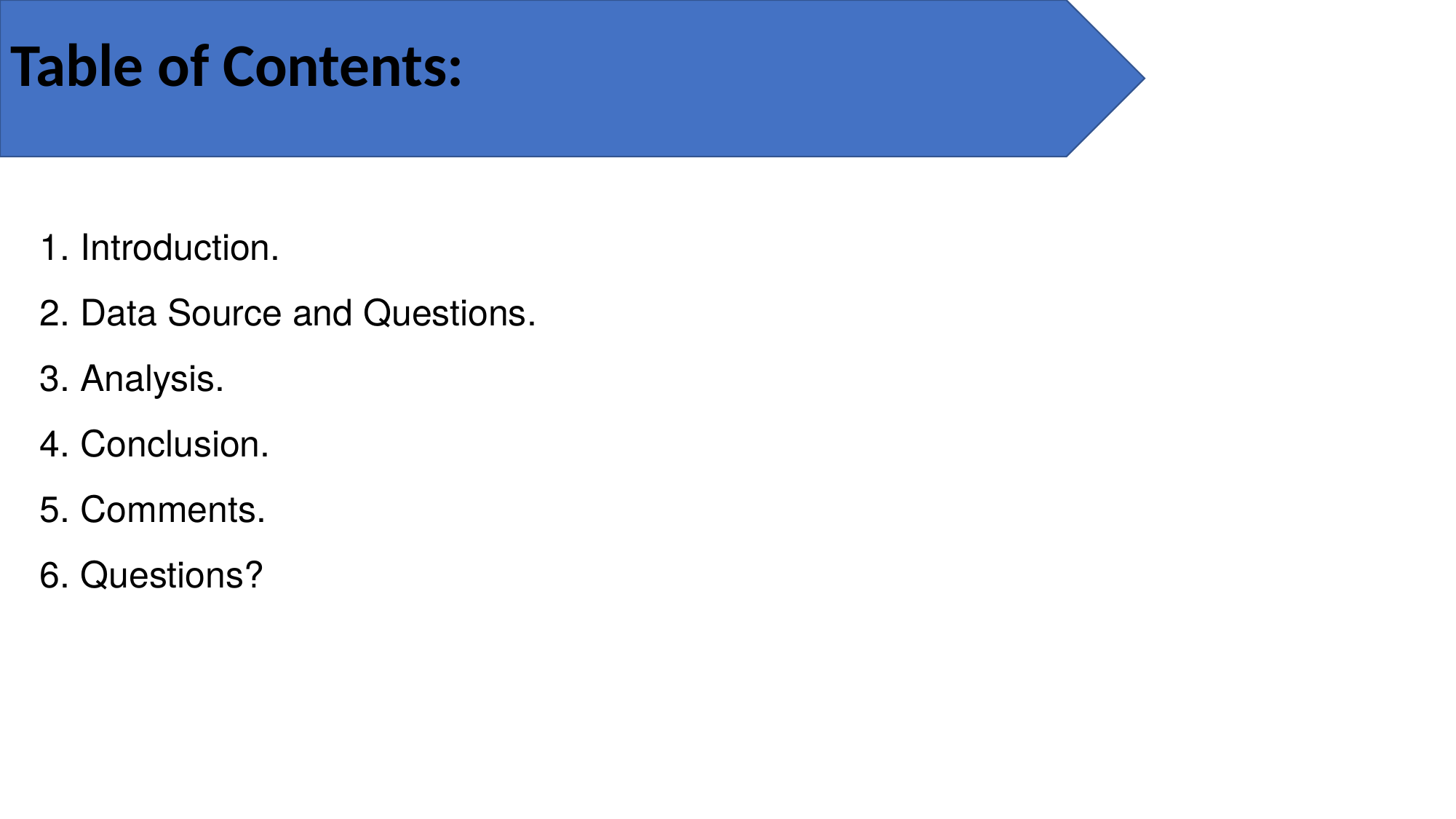

Table of Contents:

Introduction.
Data Source and Questions.
Analysis.
Conclusion.
Comments.
Questions?